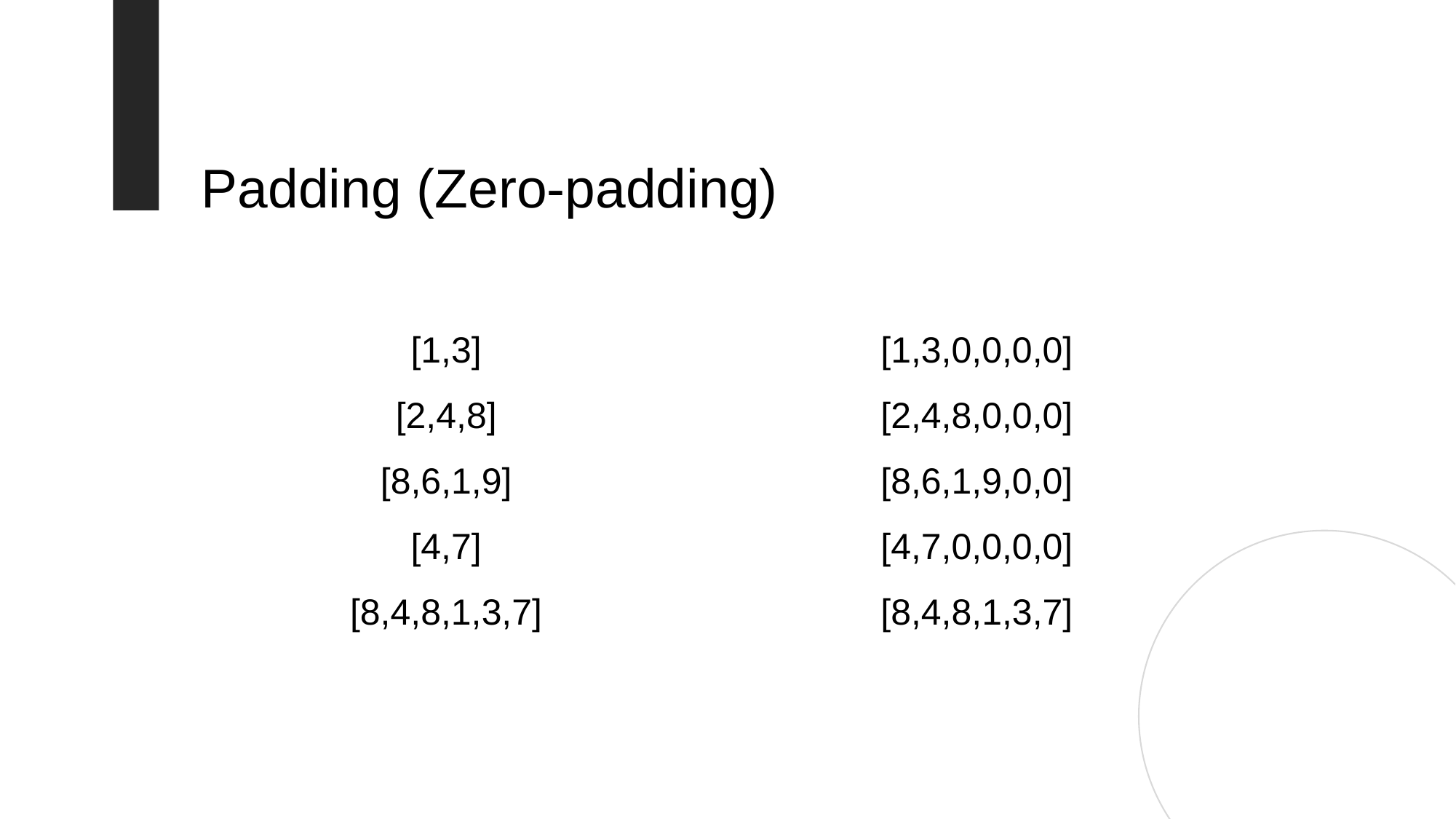

Padding (Zero-padding)
[1,3]
[2,4,8]
[8,6,1,9]
[4,7]
[8,4,8,1,3,7]
[1,3,0,0,0,0]
[2,4,8,0,0,0]
[8,6,1,9,0,0]
[4,7,0,0,0,0]
[8,4,8,1,3,7]